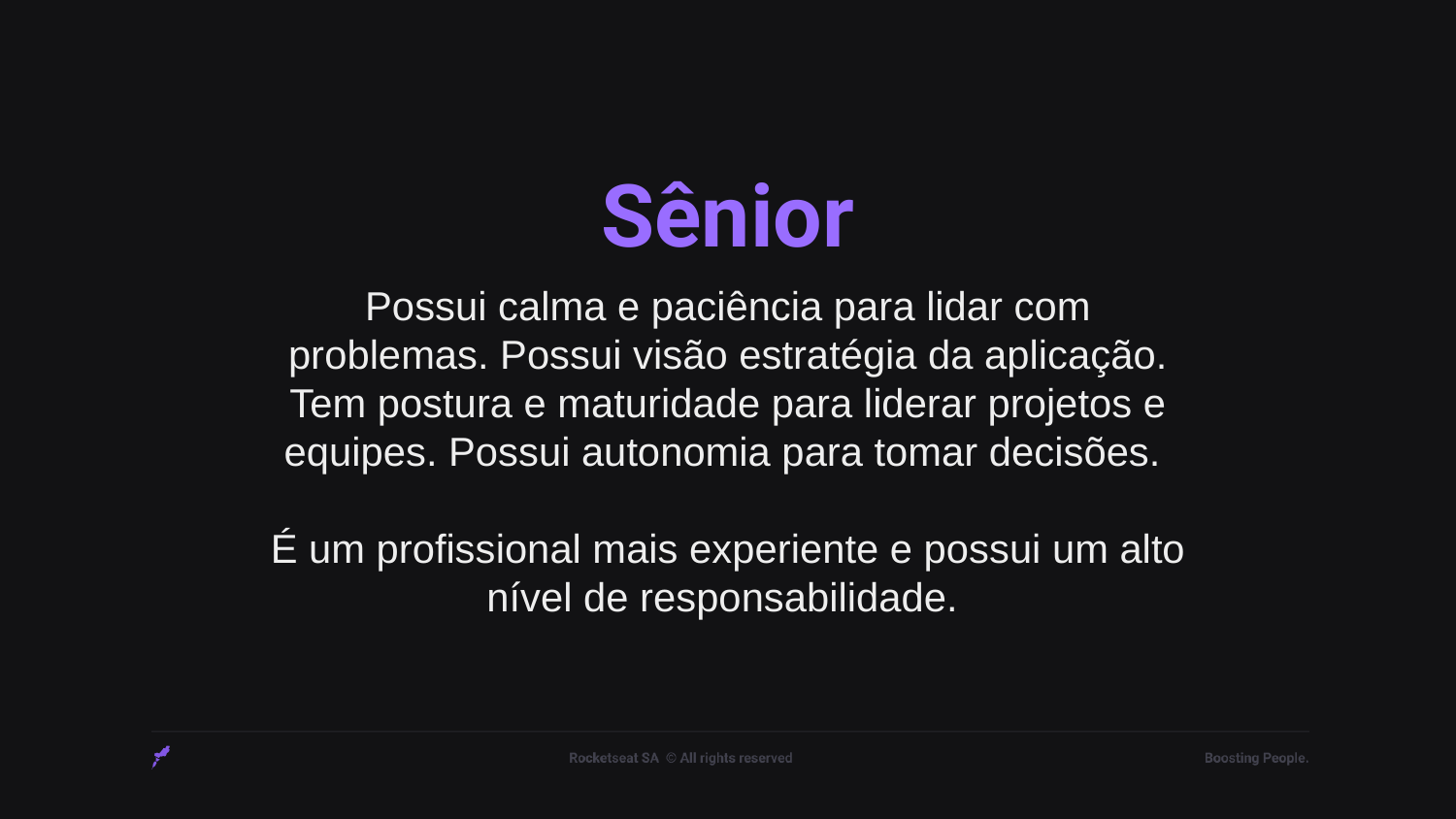

# Sênior
Possui calma e paciência para lidar com problemas. Possui visão estratégia da aplicação.
Tem postura e maturidade para liderar projetos e equipes. Possui autonomia para tomar decisões.

É um profissional mais experiente e possui um alto nível de responsabilidade.